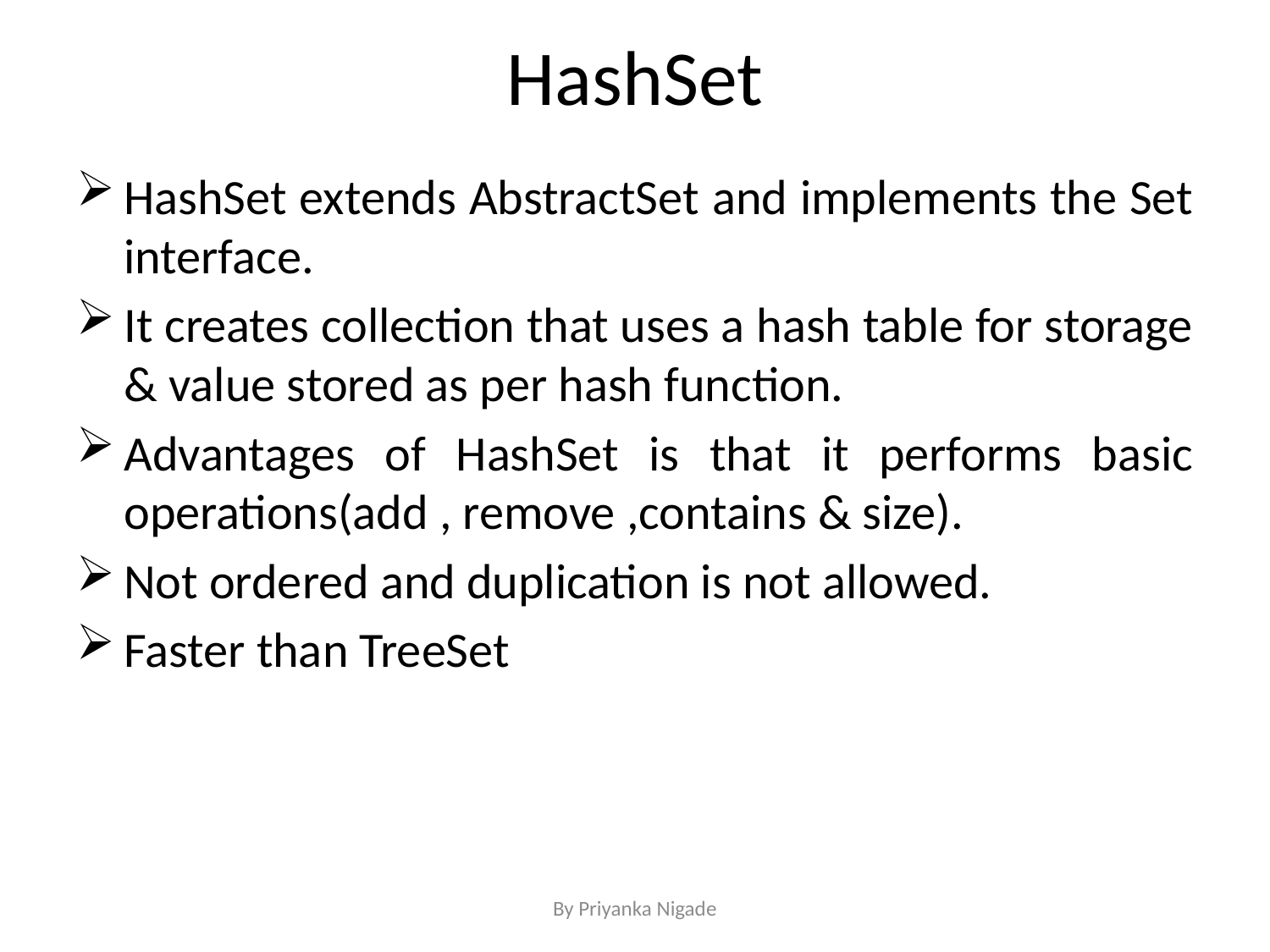

# HashSet
HashSet extends AbstractSet and implements the Set interface.
It creates collection that uses a hash table for storage & value stored as per hash function.
Advantages of HashSet is that it performs basic operations(add , remove ,contains & size).
Not ordered and duplication is not allowed.
Faster than TreeSet

By Priyanka Nigade